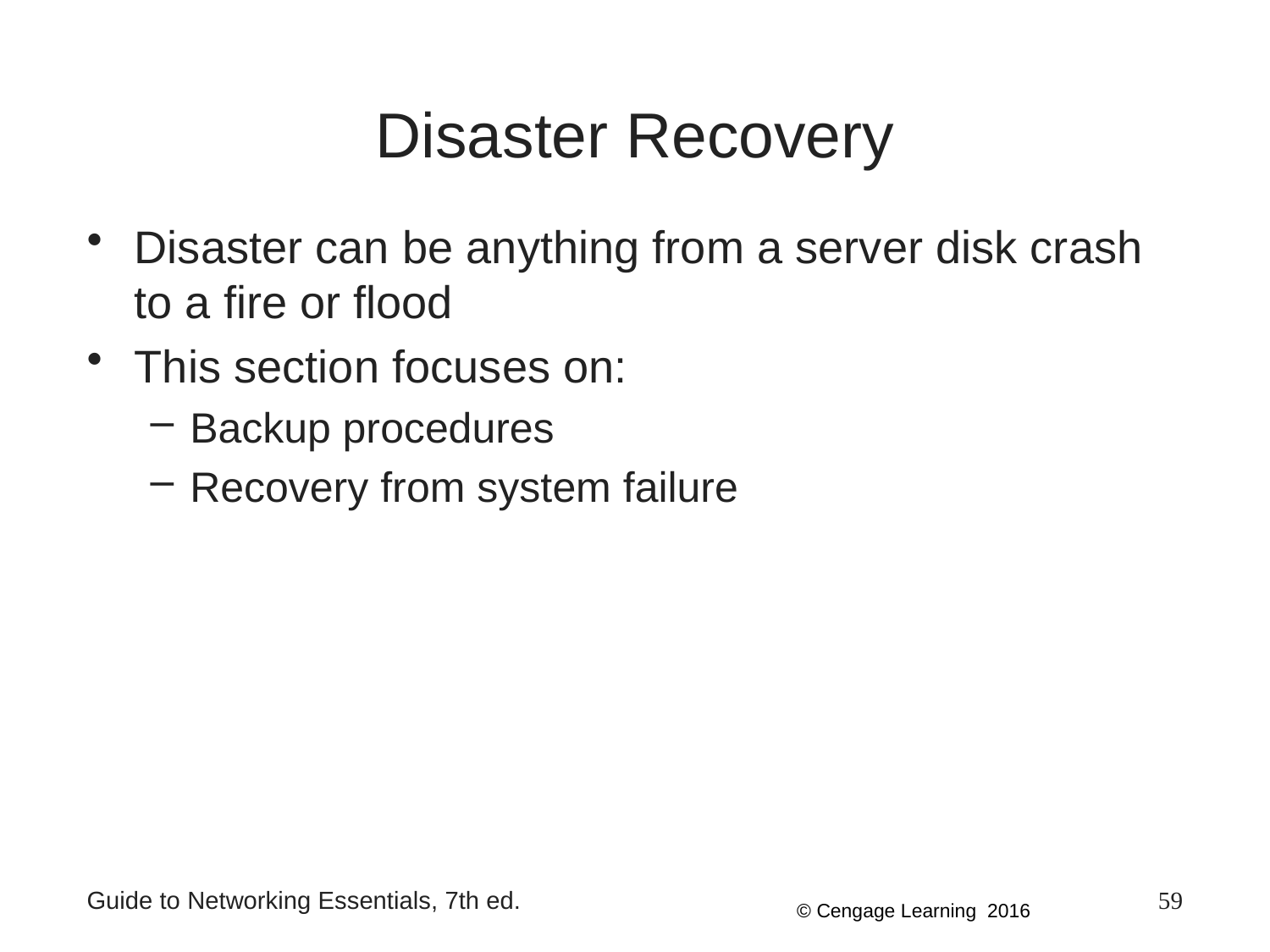

# Disaster Recovery
Disaster can be anything from a server disk crash to a fire or flood
This section focuses on:
Backup procedures
Recovery from system failure
Guide to Networking Essentials, 7th ed.
59